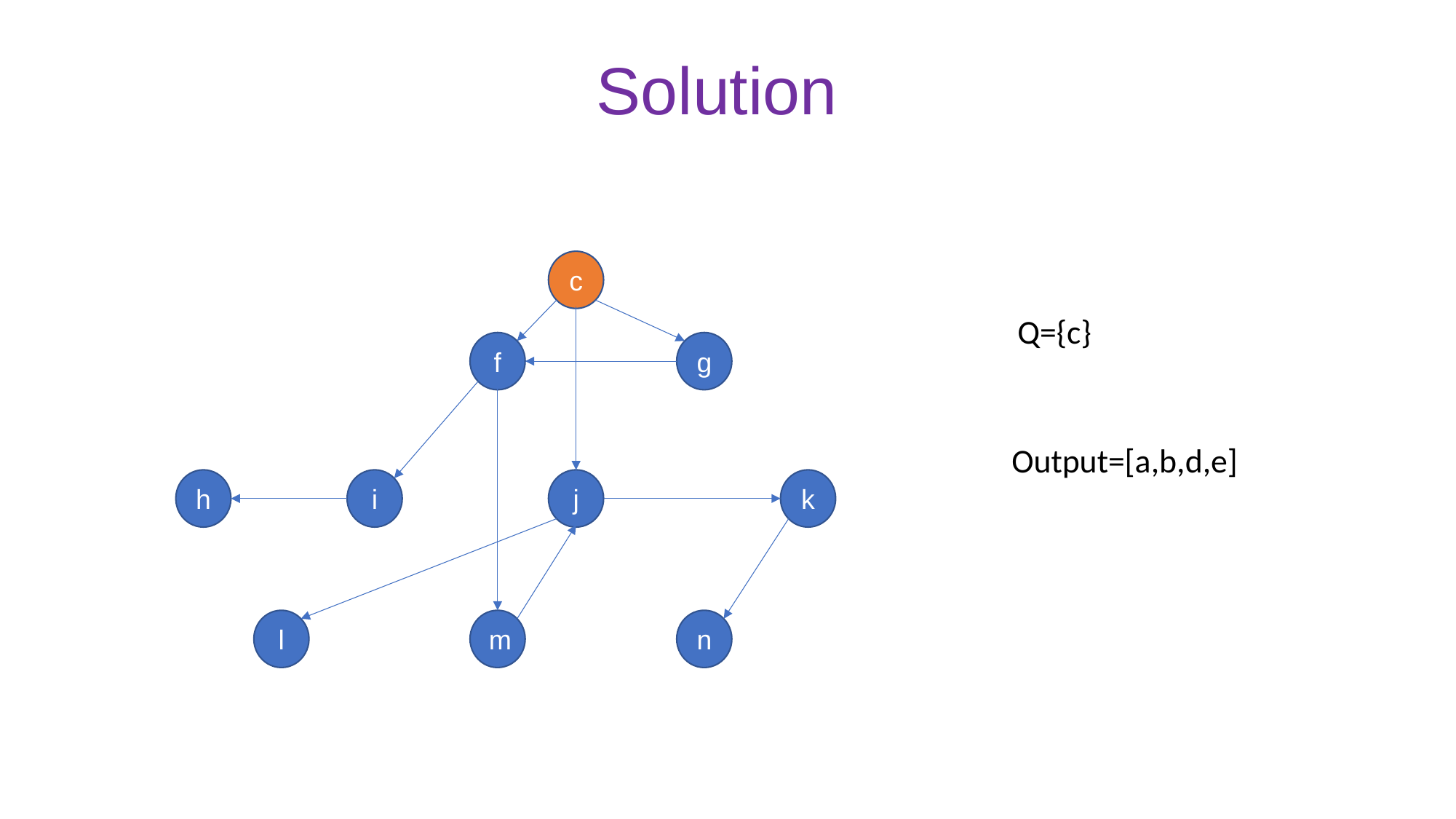

# Solution
c
Q={c}
f
g
Output=[a,b,d,e]
h
i
j
k
l
m
n